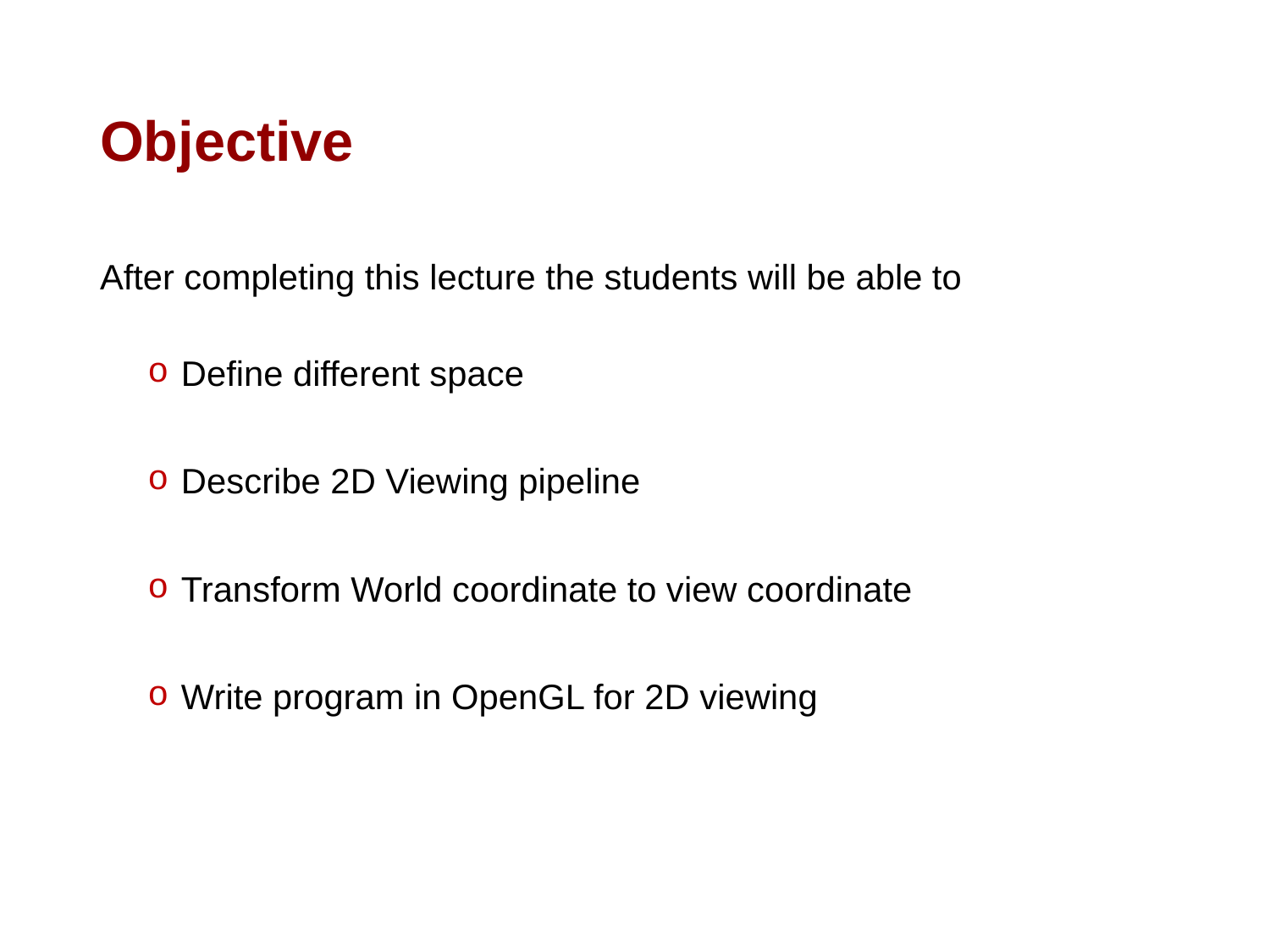

# Objective
After completing this lecture the students will be able to

 Define different space

 Describe 2D Viewing pipeline

 Transform World coordinate to view coordinate

 Write program in OpenGL for 2D viewing